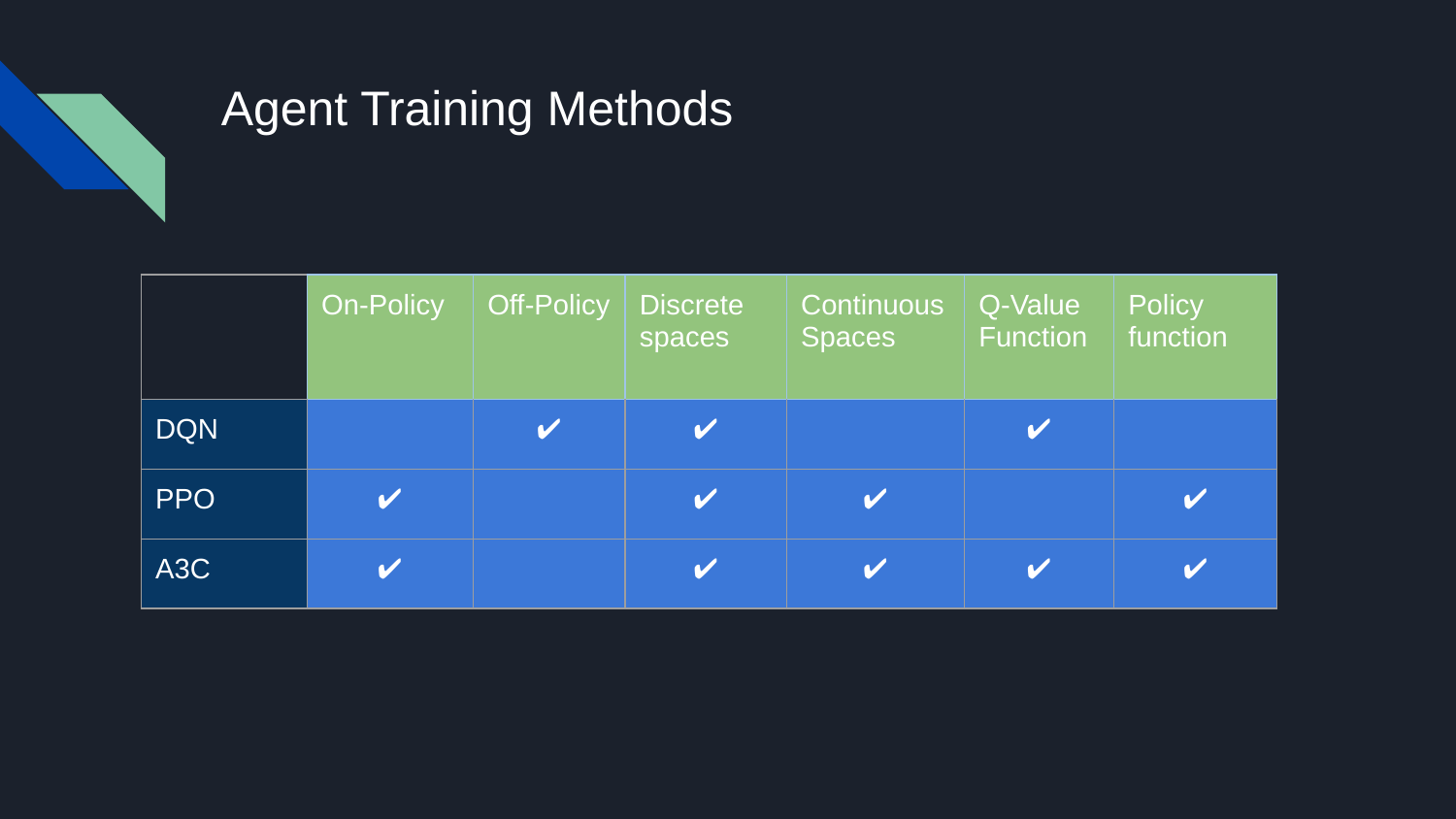

# Agent Training Methods
|  | On-Policy | Off-Policy | Discrete spaces | Continuous Spaces | Q-Value Function | Policy function |
| --- | --- | --- | --- | --- | --- | --- |
| DQN |  | ✔ | ✔ |  | ✔ |  |
| PPO | ✔ |  | ✔ | ✔ |  | ✔ |
| A3C | ✔ |  | ✔ | ✔ | ✔ | ✔ |